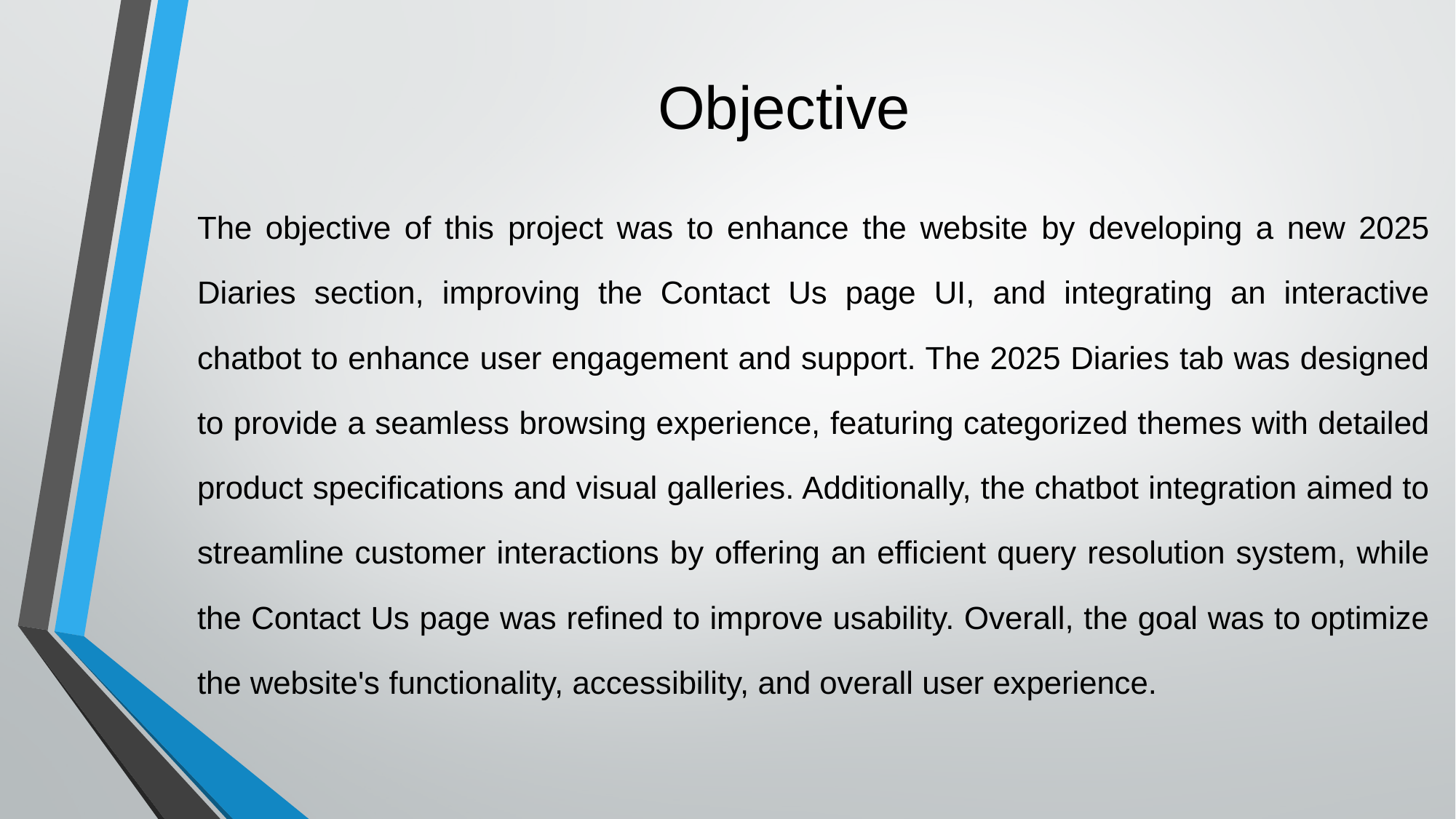

# Objective
The objective of this project was to enhance the website by developing a new 2025 Diaries section, improving the Contact Us page UI, and integrating an interactive chatbot to enhance user engagement and support. The 2025 Diaries tab was designed to provide a seamless browsing experience, featuring categorized themes with detailed product specifications and visual galleries. Additionally, the chatbot integration aimed to streamline customer interactions by offering an efficient query resolution system, while the Contact Us page was refined to improve usability. Overall, the goal was to optimize the website's functionality, accessibility, and overall user experience.